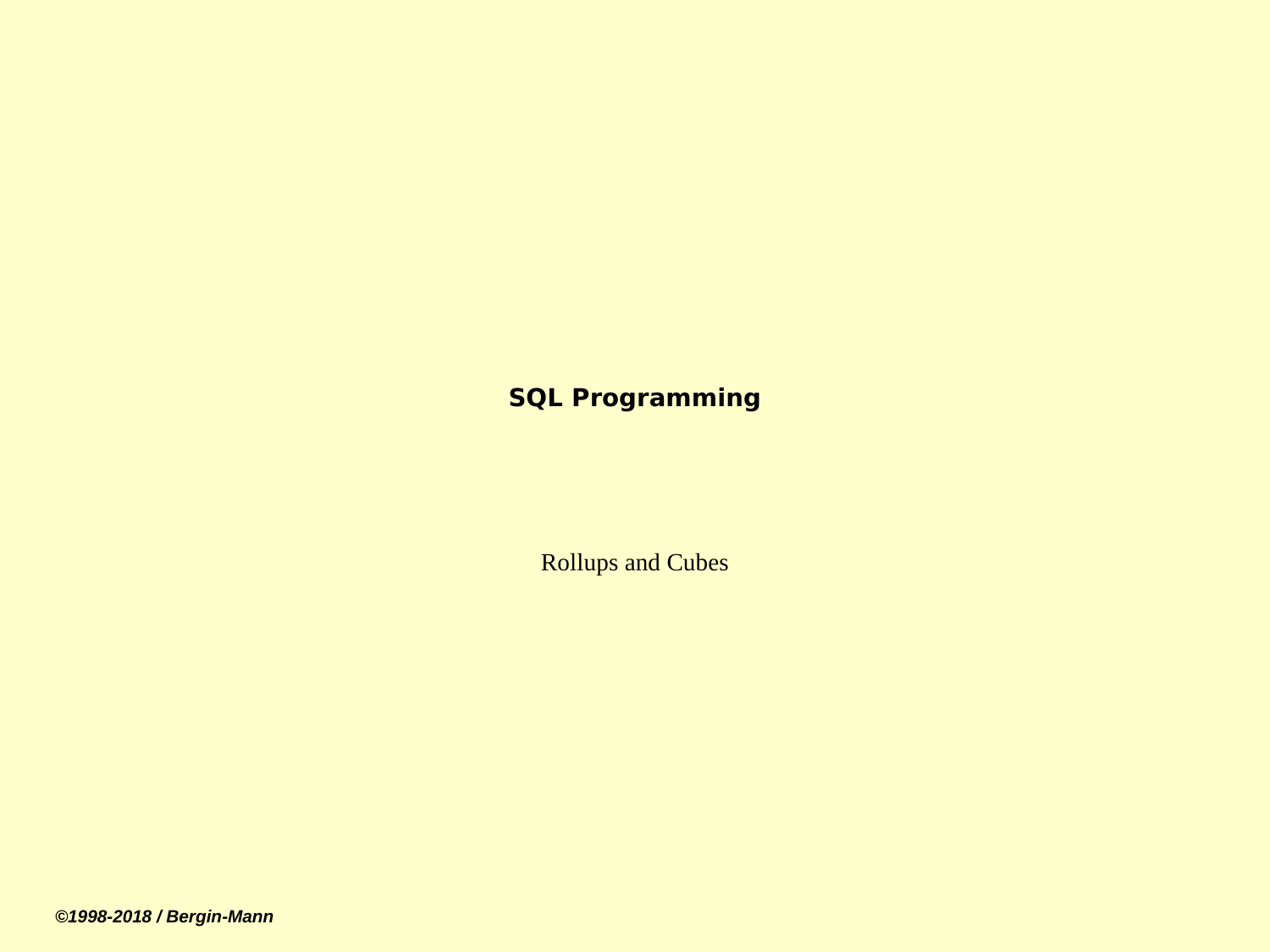

# SQL Programming
Rollups and Cubes
©1998-2018 / Bergin-Mann